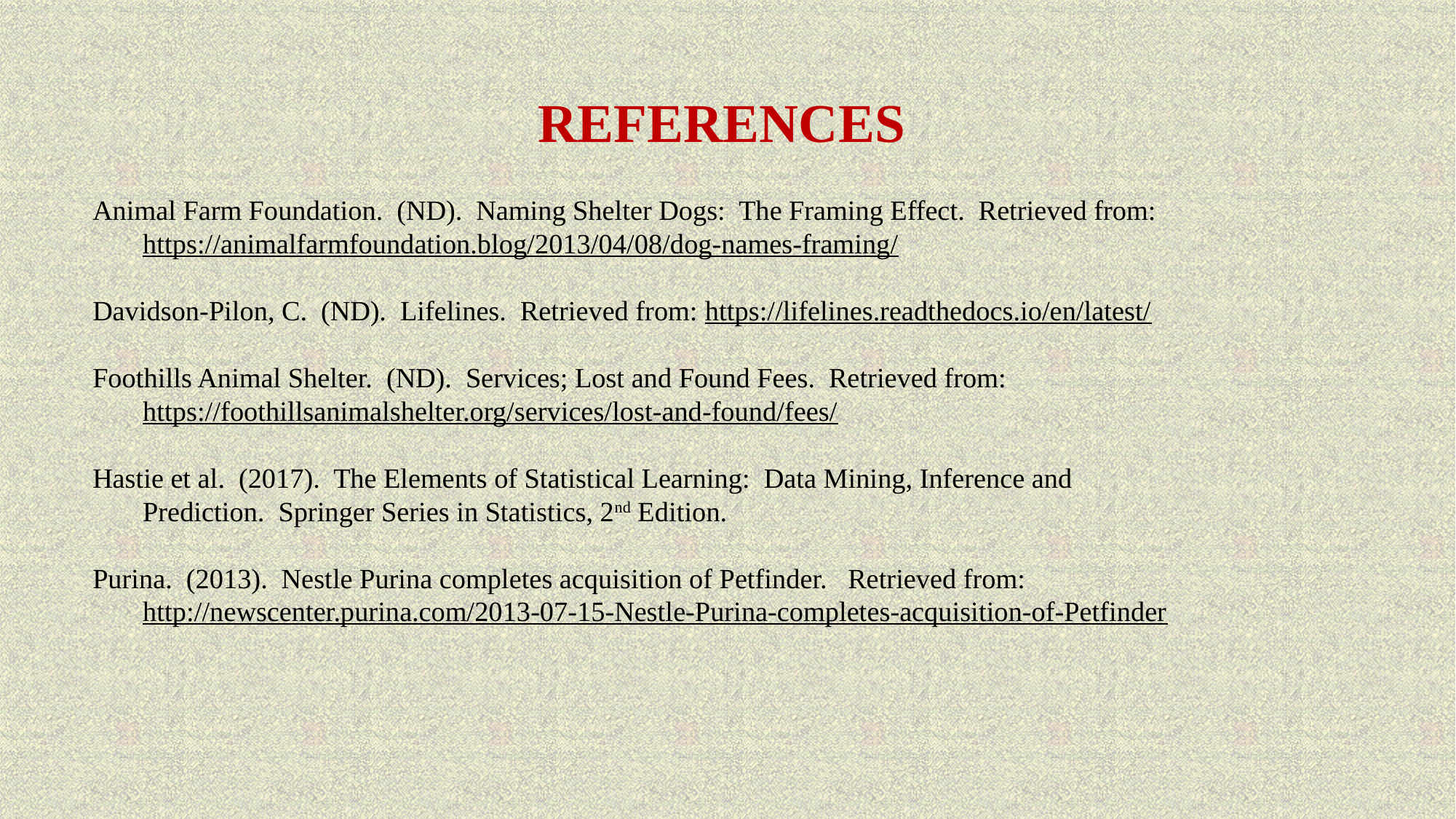

# REFERENCES

Animal Farm Foundation.  (ND).  Naming Shelter Dogs:  The Framing Effect.  Retrieved from:
https://animalfarmfoundation.blog/2013/04/08/dog-names-framing/

Davidson-Pilon, C.  (ND).  Lifelines.  Retrieved from: https://lifelines.readthedocs.io/en/latest/

Foothills Animal Shelter.  (ND).  Services; Lost and Found Fees.  Retrieved from:
https://foothillsanimalshelter.org/services/lost-and-found/fees/

Hastie et al.  (2017).  The Elements of Statistical Learning:  Data Mining, Inference and
Prediction.  Springer Series in Statistics, 2nd Edition.

Purina.  (2013).  Nestle Purina completes acquisition of Petfinder.   Retrieved from:
http://newscenter.purina.com/2013-07-15-Nestle-Purina-completes-acquisition-of-Petfinder